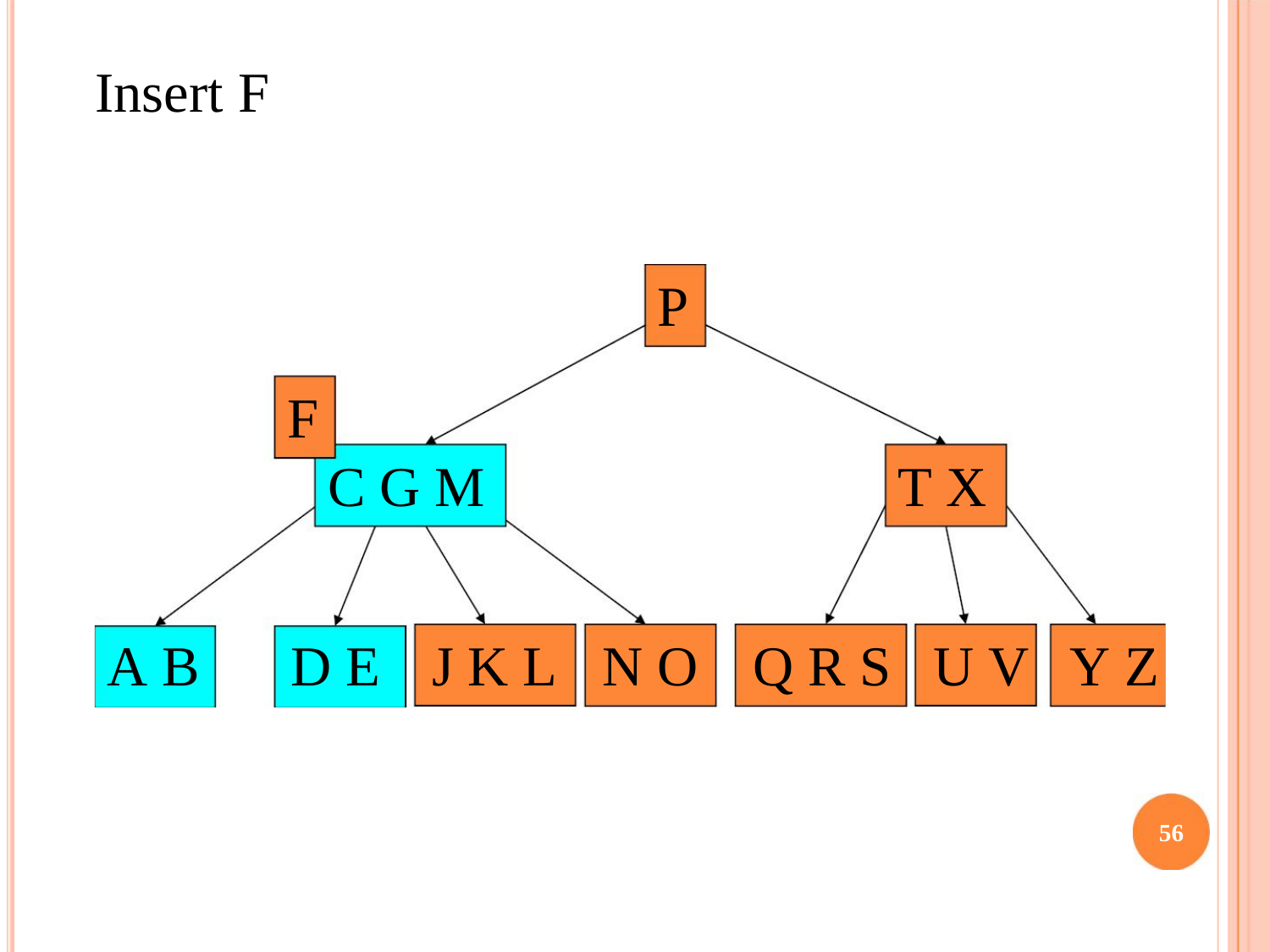

Insert F

P
F
C G M
T X
A B D E J K L N O Q R S U V Y Z

56